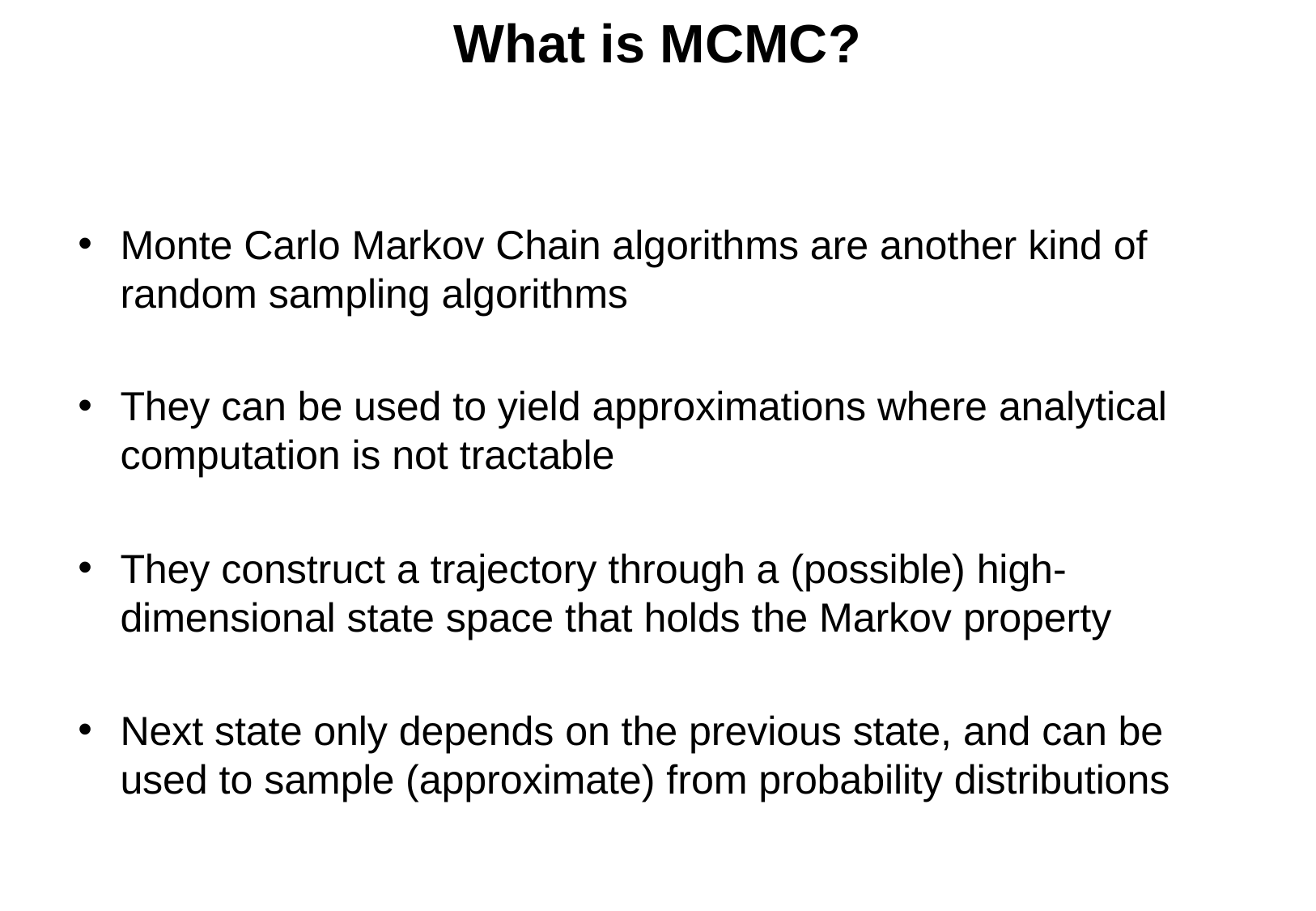

What is MCMC?
Monte Carlo Markov Chain algorithms are another kind of random sampling algorithms

They can be used to yield approximations where analytical computation is not tractable

They construct a trajectory through a (possible) high-dimensional state space that holds the Markov property

Next state only depends on the previous state, and can be used to sample (approximate) from probability distributions